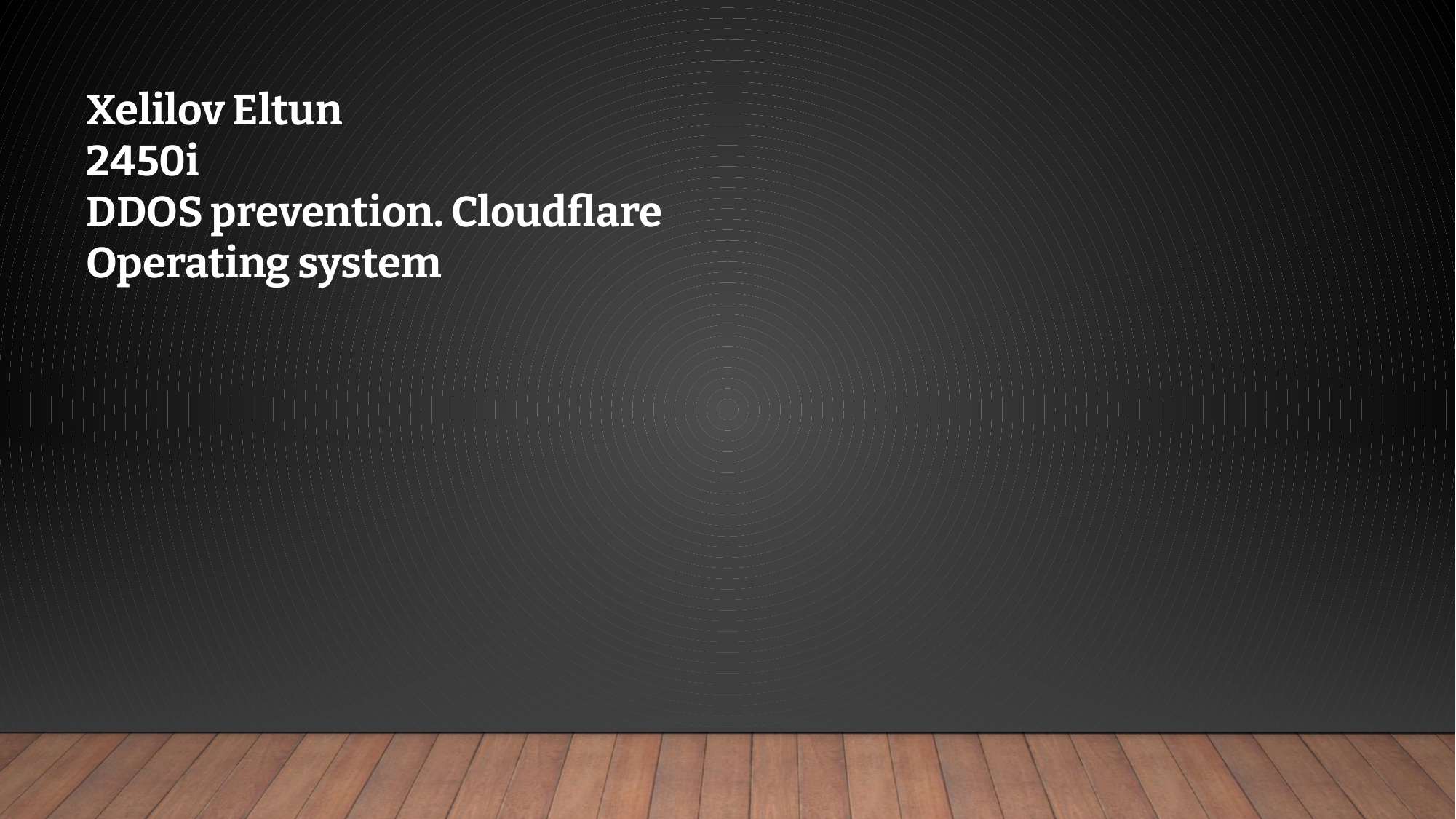

Xelilov Eltun
2450i
DDOS prevention. Cloudflare
Operating system